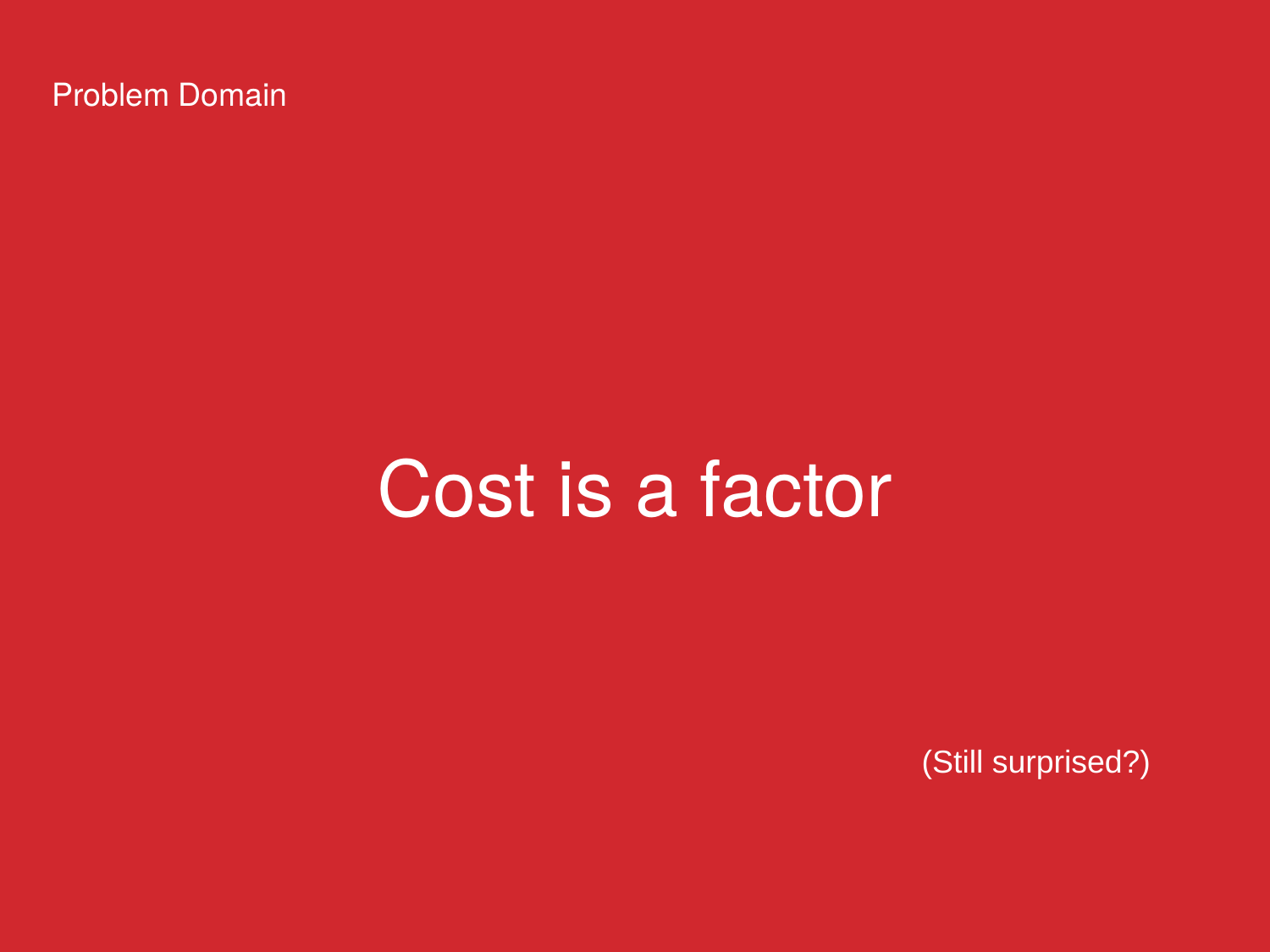

Problem Domain
# Cost is a factor
(Still surprised?)